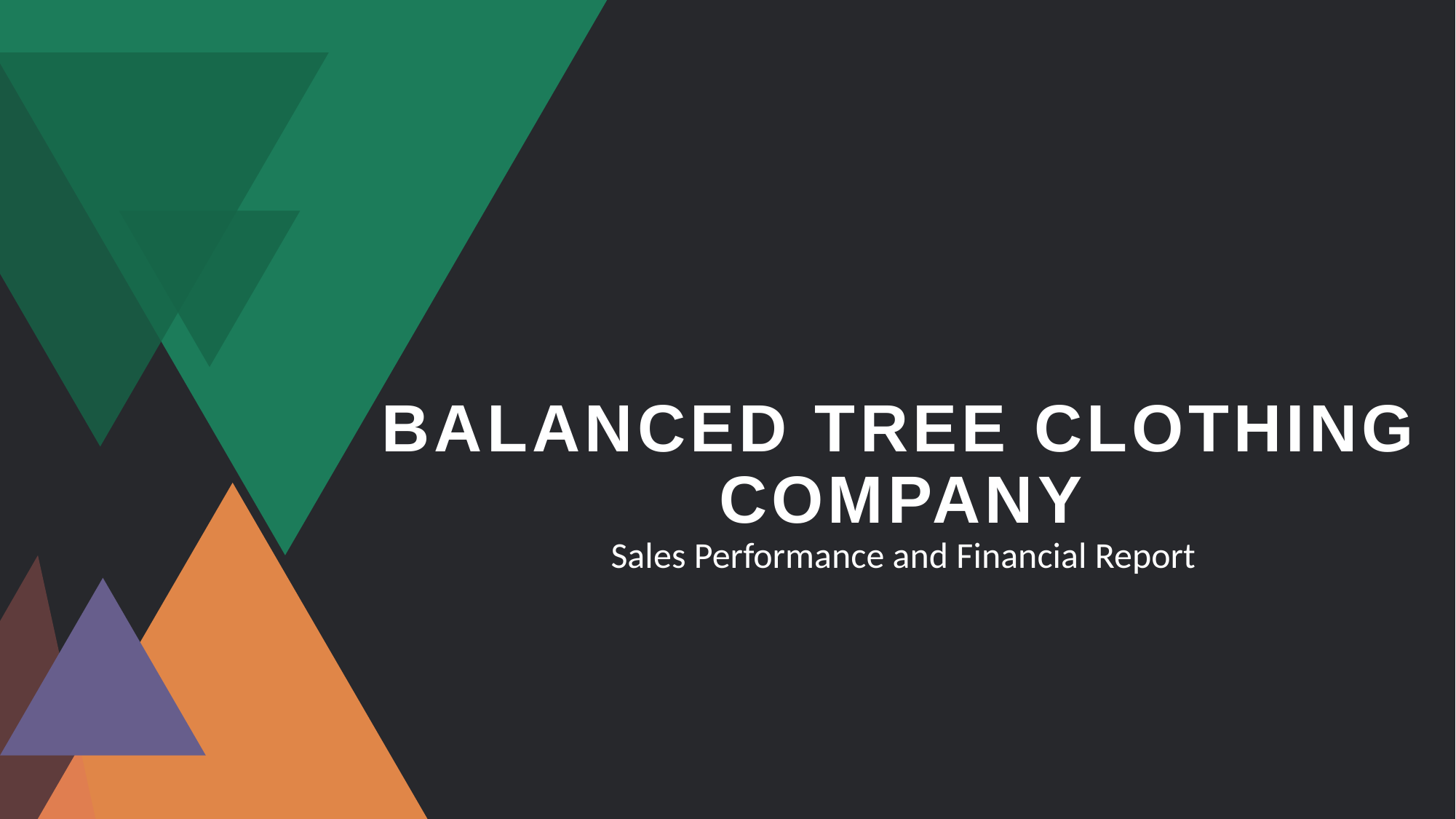

# BALANCED TREE CLOTHING COMPANY
Sales Performance and Financial Report